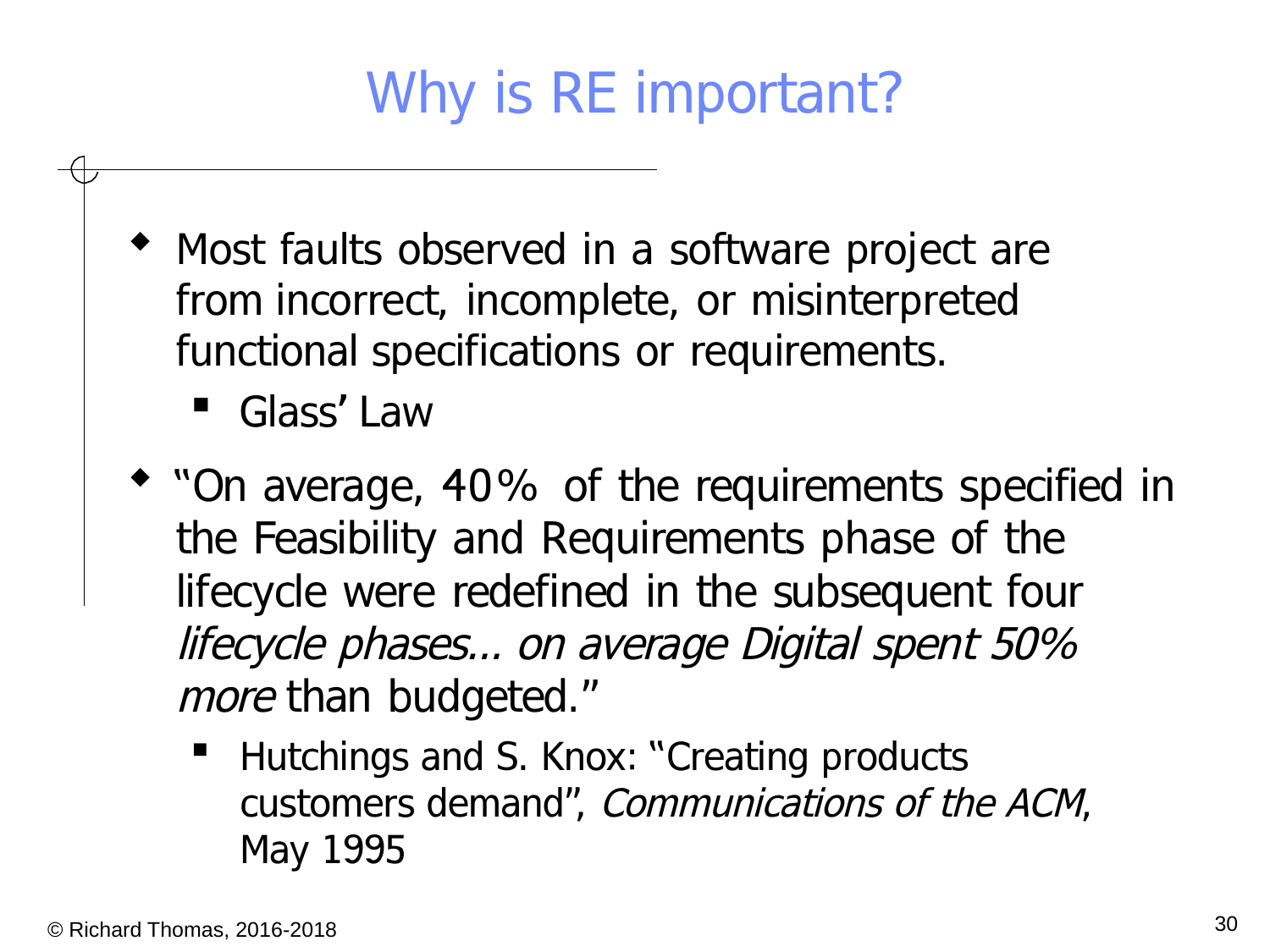

# Why is RE important?
Most faults observed in a software project are from incorrect, incomplete, or misinterpreted functional specifications or requirements.
Glass’ Law
“On average, 40% of the requirements specified in the Feasibility and Requirements phase of the lifecycle were redefined in the subsequent four lifecycle phases… on average Digital spent 50% more than budgeted.”
Hutchings and S. Knox: “Creating products customers demand”, Communications of the ACM, May 1995
30